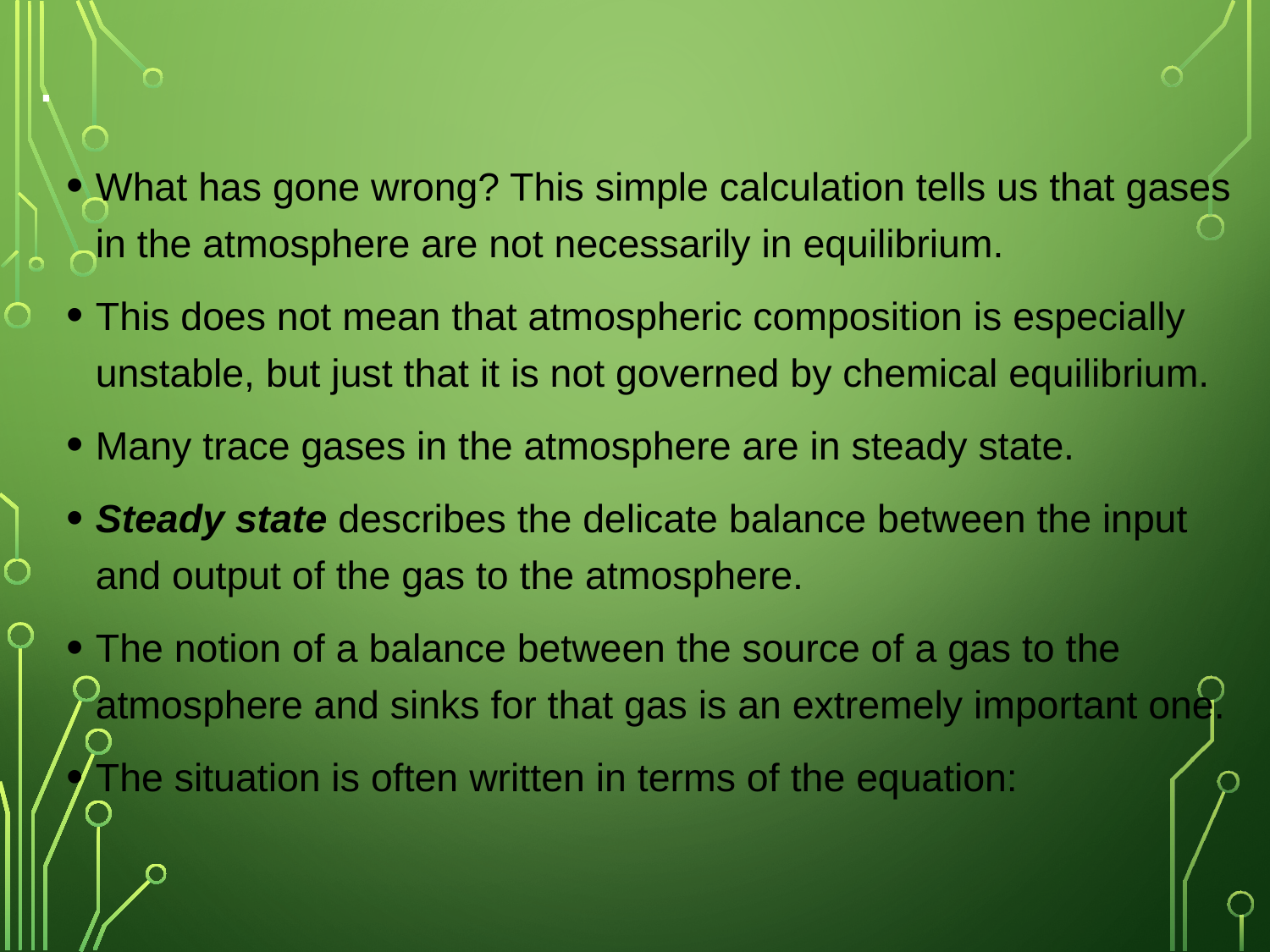

# .
What has gone wrong? This simple calculation tells us that gases in the atmosphere are not necessarily in equilibrium.
This does not mean that atmospheric composition is especially unstable, but just that it is not governed by chemical equilibrium.
Many trace gases in the atmosphere are in steady state.
Steady state describes the delicate balance between the input and output of the gas to the atmosphere.
The notion of a balance between the source of a gas to the atmosphere and sinks for that gas is an extremely important one.
The situation is often written in terms of the equation: